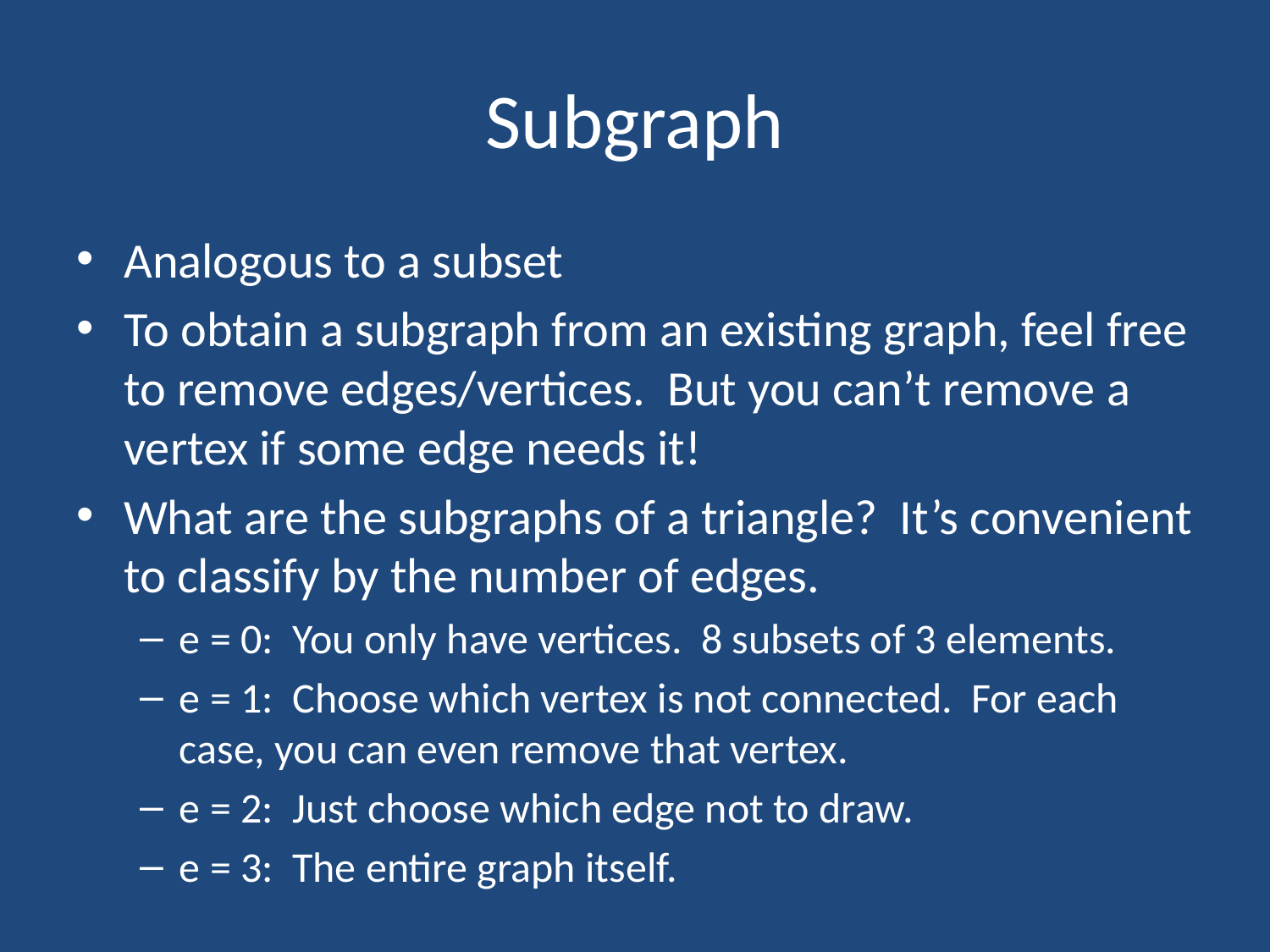

# Subgraph
Analogous to a subset
To obtain a subgraph from an existing graph, feel free to remove edges/vertices.  But you can’t remove a vertex if some edge needs it!
What are the subgraphs of a triangle?  It’s convenient to classify by the number of edges.
e = 0:  You only have vertices.  8 subsets of 3 elements.
e = 1:  Choose which vertex is not connected.  For each case, you can even remove that vertex.
e = 2:  Just choose which edge not to draw.
e = 3:  The entire graph itself.